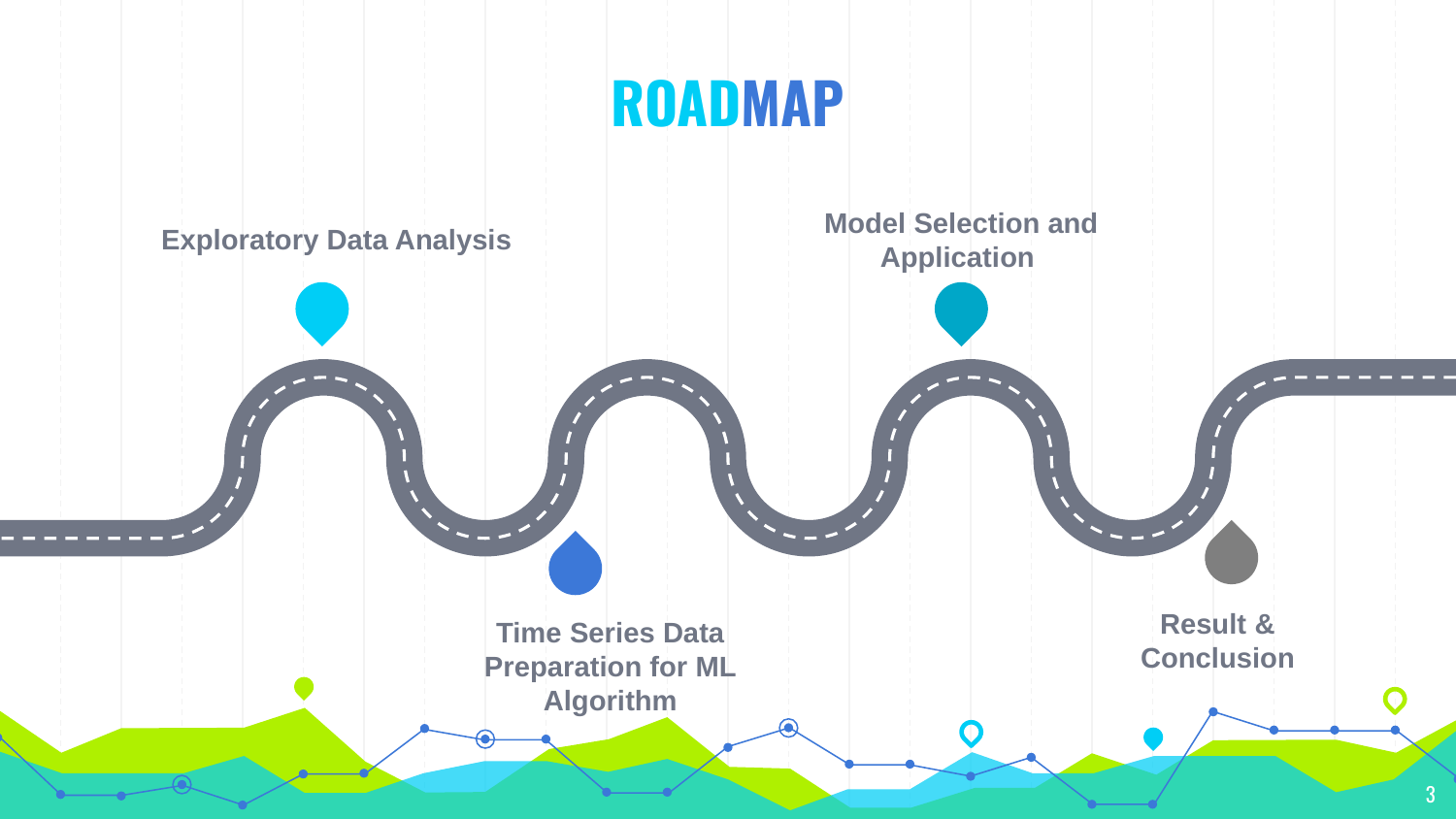

# ROADMAP
Exploratory Data Analysis
Model Selection and Application

Result & Conclusion
Time Series Data Preparation for ML Algorithm

3